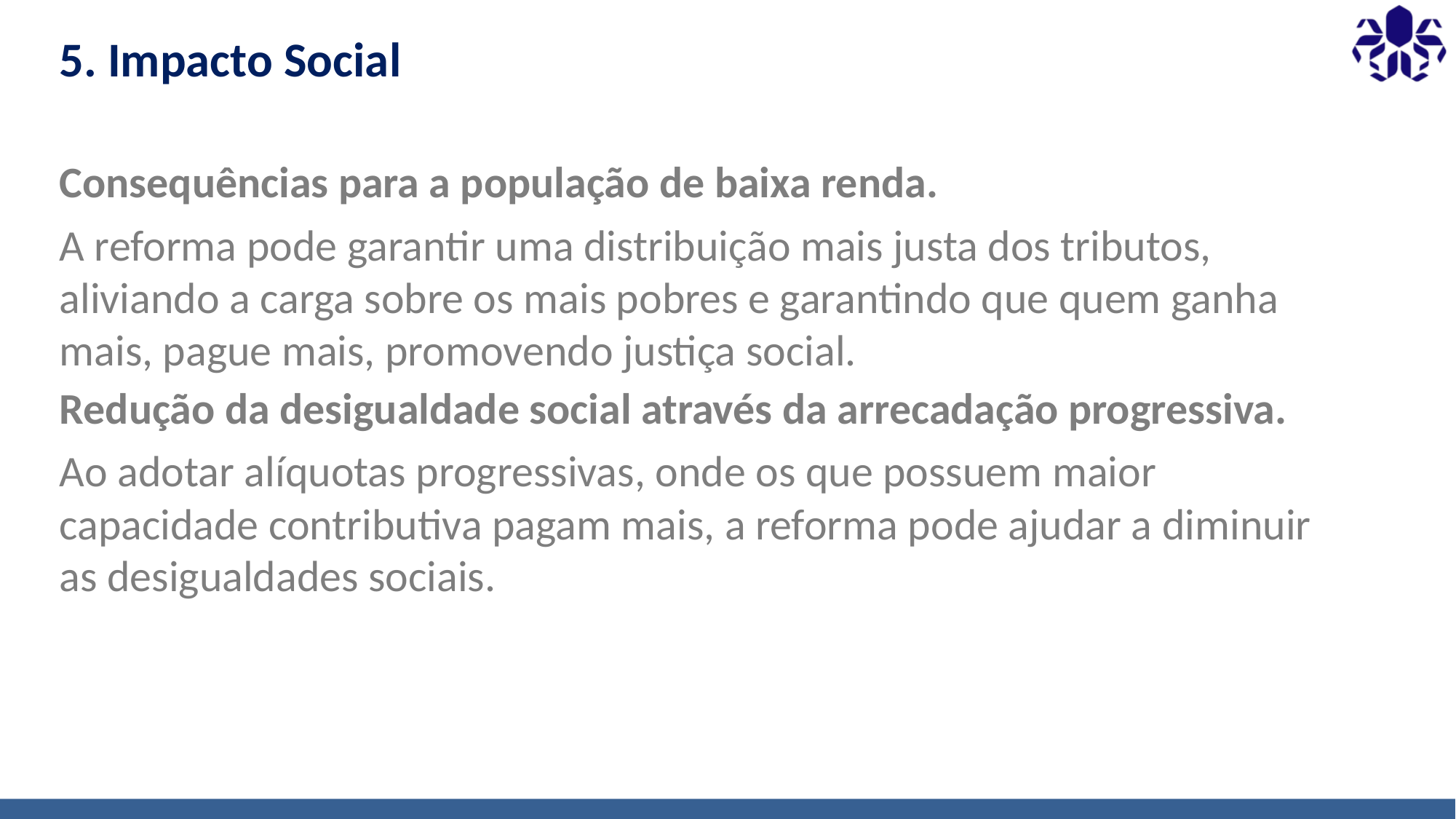

# 5. Impacto Social

Consequências para a população de baixa renda.
A reforma pode garantir uma distribuição mais justa dos tributos, aliviando a carga sobre os mais pobres e garantindo que quem ganha mais, pague mais, promovendo justiça social.
Redução da desigualdade social através da arrecadação progressiva.
Ao adotar alíquotas progressivas, onde os que possuem maior capacidade contributiva pagam mais, a reforma pode ajudar a diminuir as desigualdades sociais.